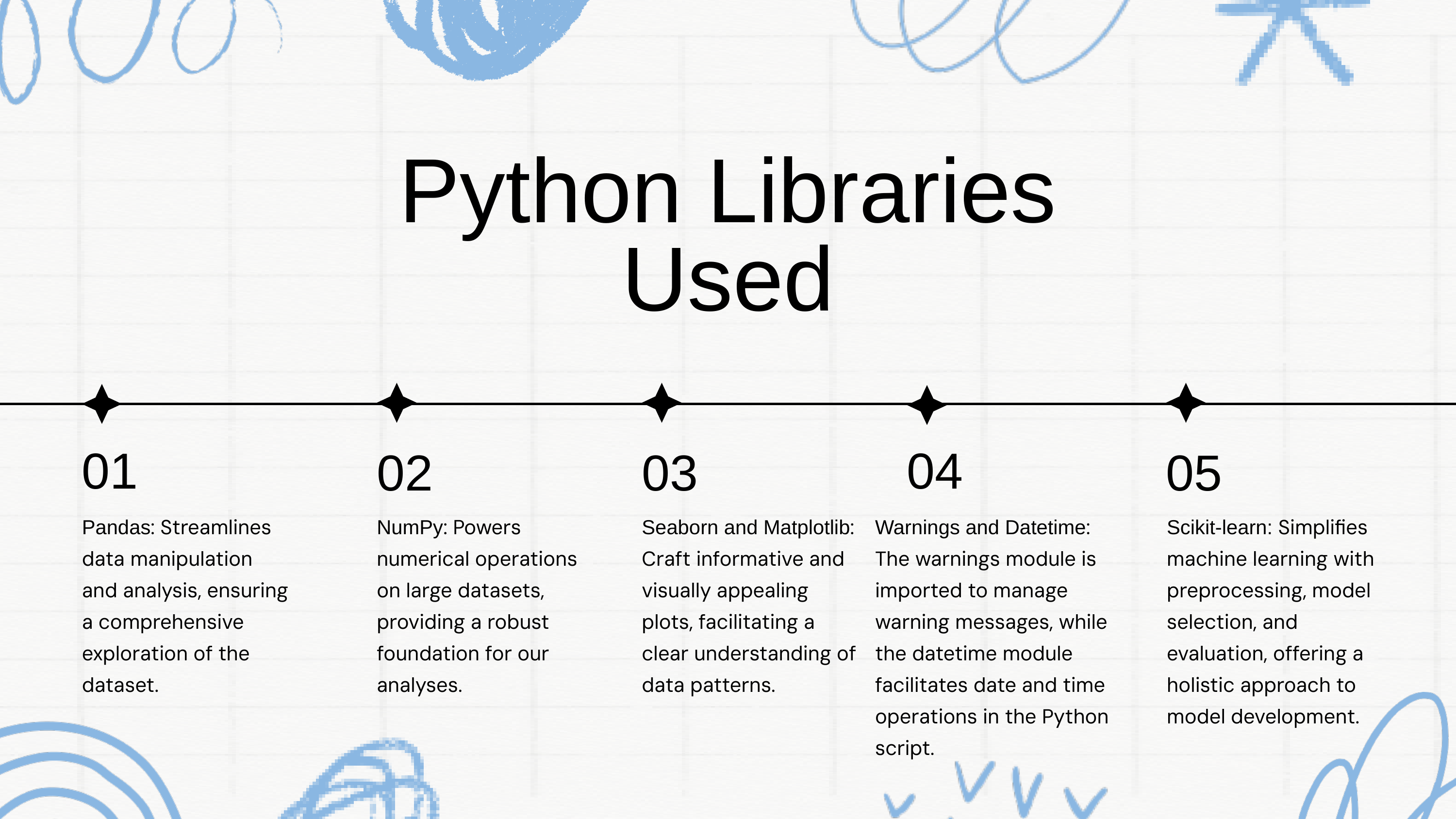

Python Libraries Used

01
04
02
03
05
Pandas: Streamlines data manipulation and analysis, ensuring a comprehensive exploration of the dataset.
NumPy: Powers numerical operations on large datasets, providing a robust foundation for our analyses.
Seaborn and Matplotlib: Craft informative and visually appealing plots, facilitating a clear understanding of data patterns.
Warnings and Datetime: The warnings module is imported to manage warning messages, while the datetime module facilitates date and time operations in the Python script.

Scikit-learn: Simplifies machine learning with preprocessing, model selection, and evaluation, offering a holistic approach to model development.